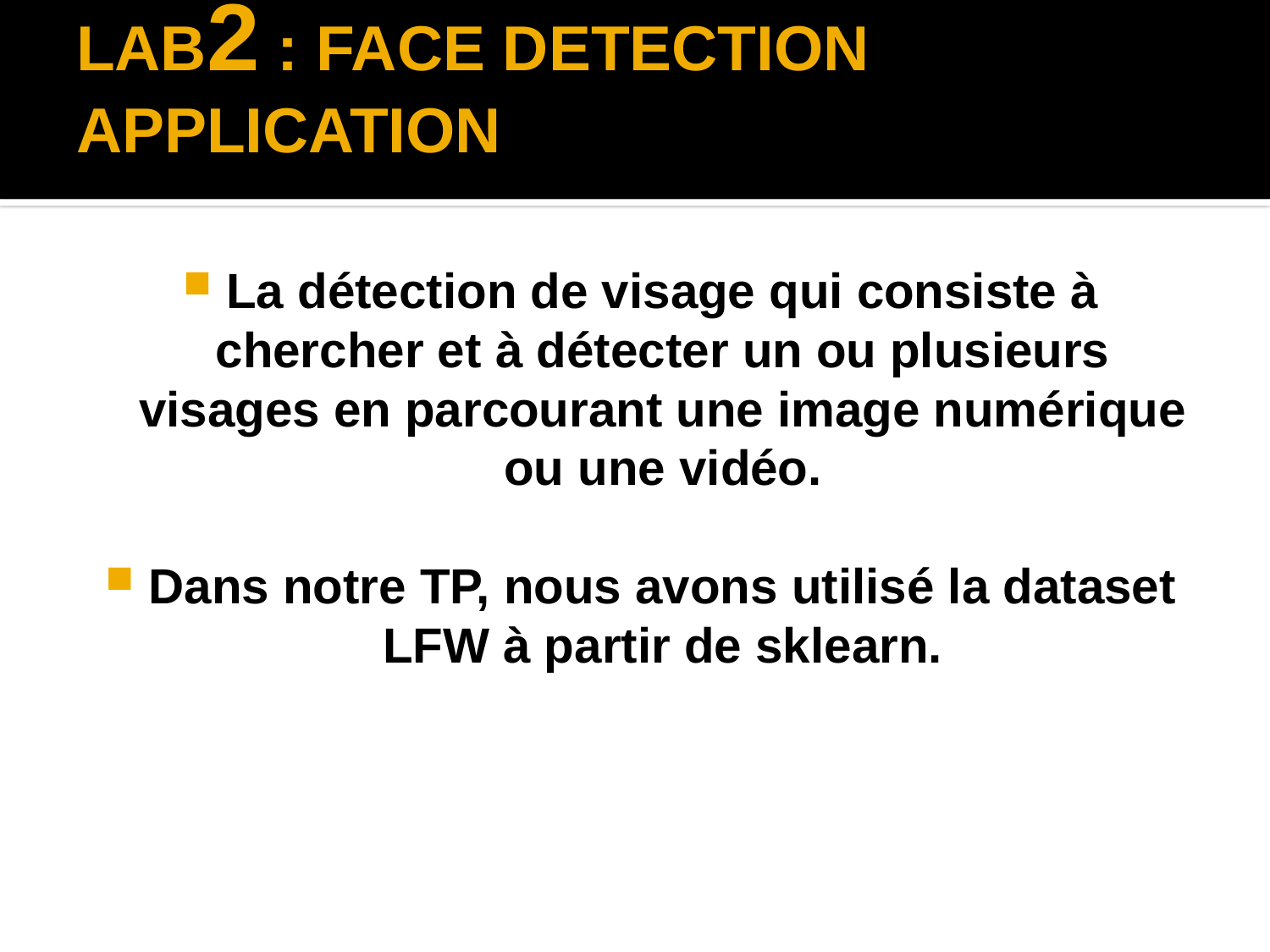

# LAB2 : FACE DETECTION APPLICATION
La détection de visage qui consiste à chercher et à détecter un ou plusieurs visages en parcourant une image numérique ou une vidéo.

Dans notre TP, nous avons utilisé la dataset LFW à partir de sklearn.